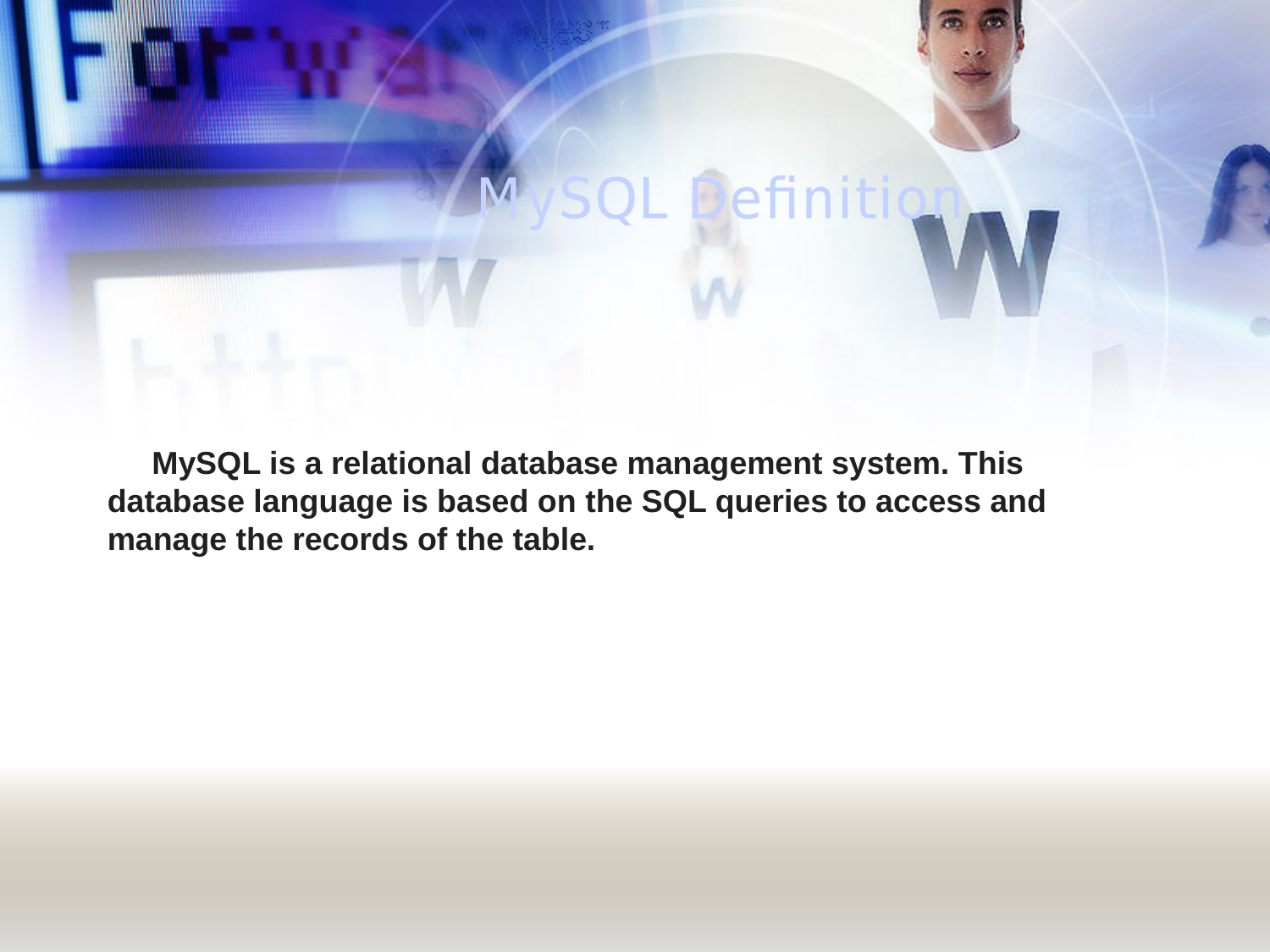

MySQL Definition
     MySQL is a relational database management system. This database language is based on the SQL queries to access and manage the records of the table.